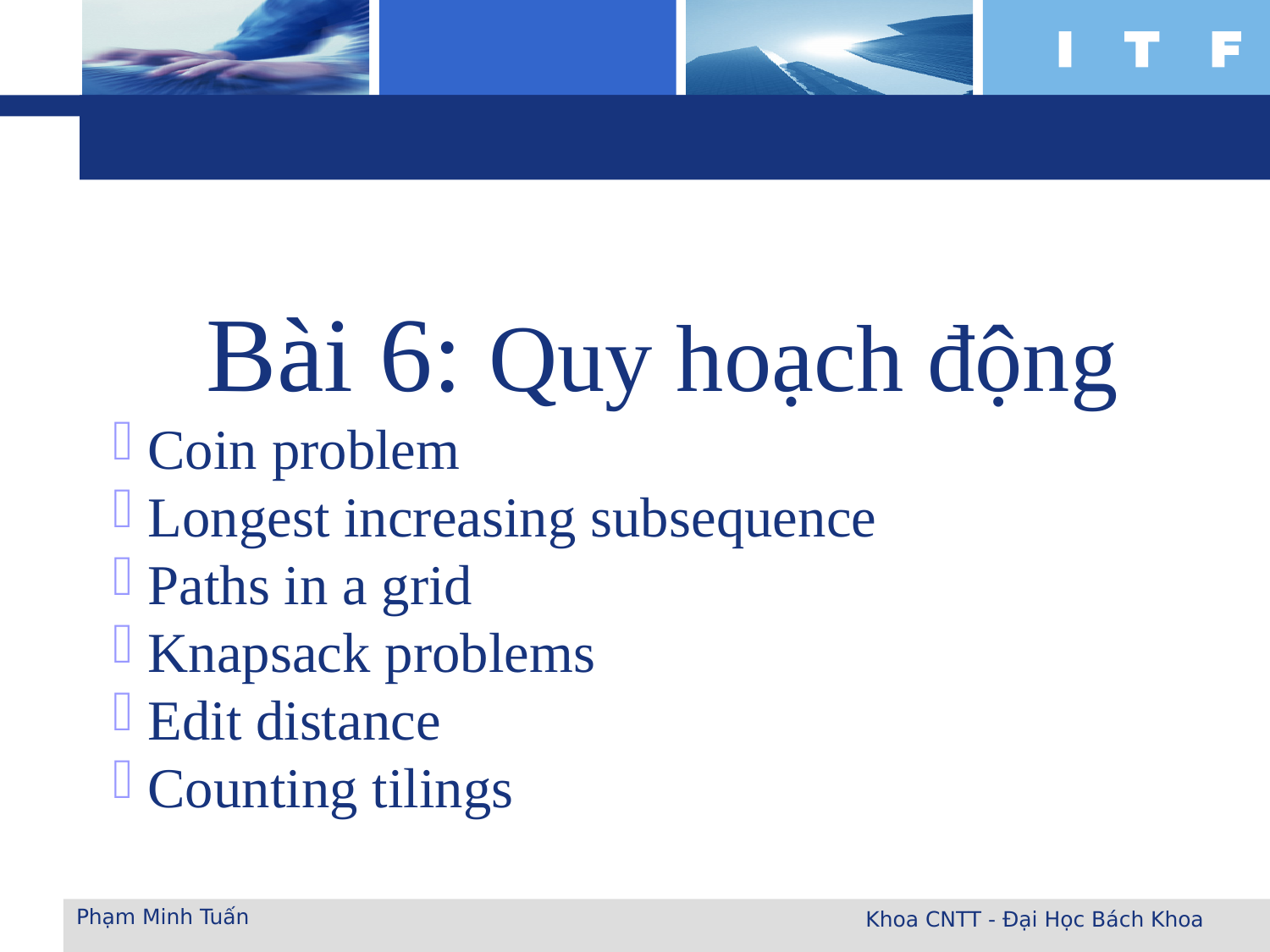

Bài 6: Quy hoạch động
 Coin problem
 Longest increasing subsequence
 Paths in a grid
 Knapsack problems
 Edit distance
 Counting tilings
Phạm Minh Tuấn
Khoa CNTT - Đại Học Bách Khoa